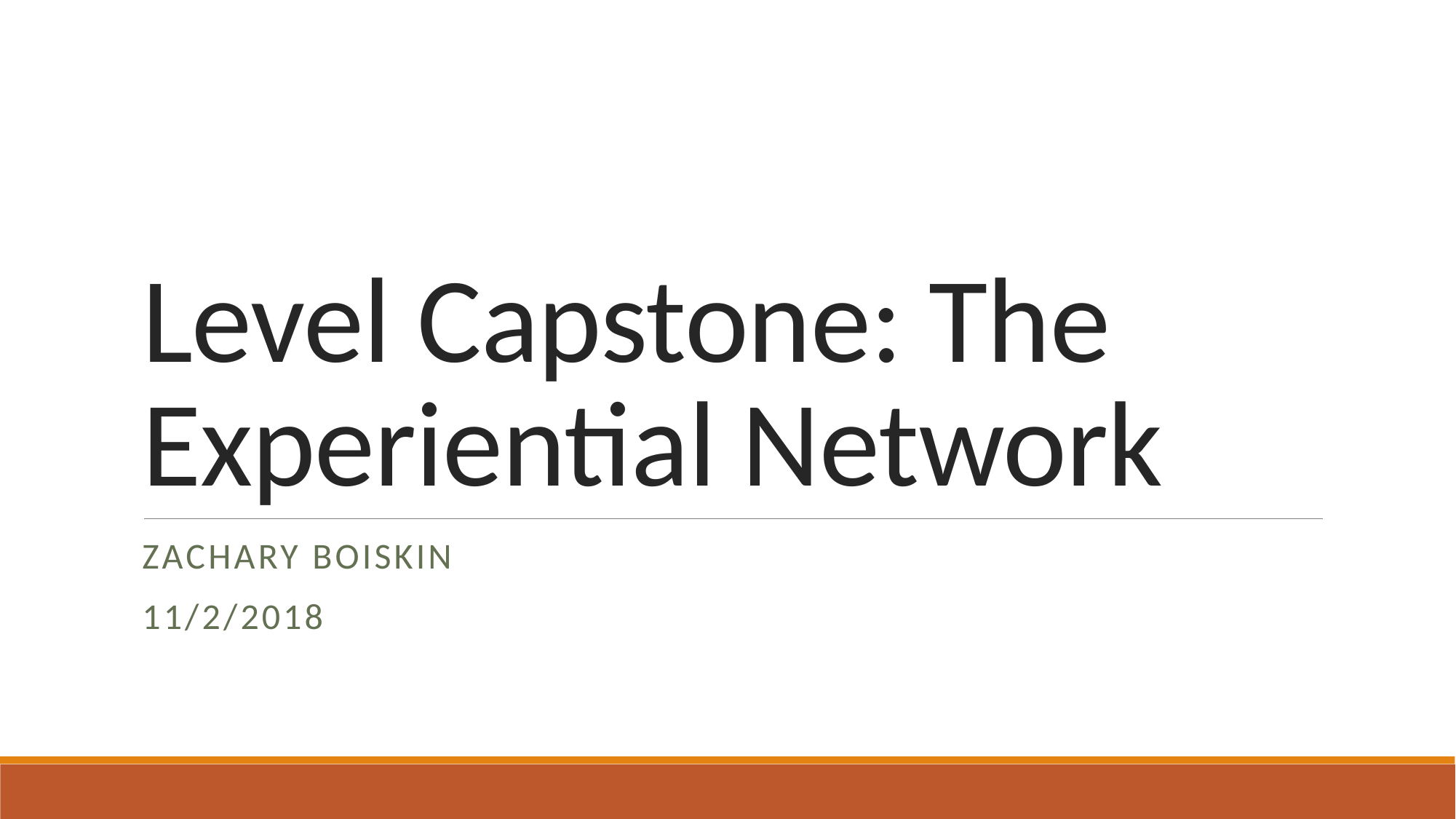

# Level Capstone: The Experiential Network
Zachary Boiskin
11/2/2018